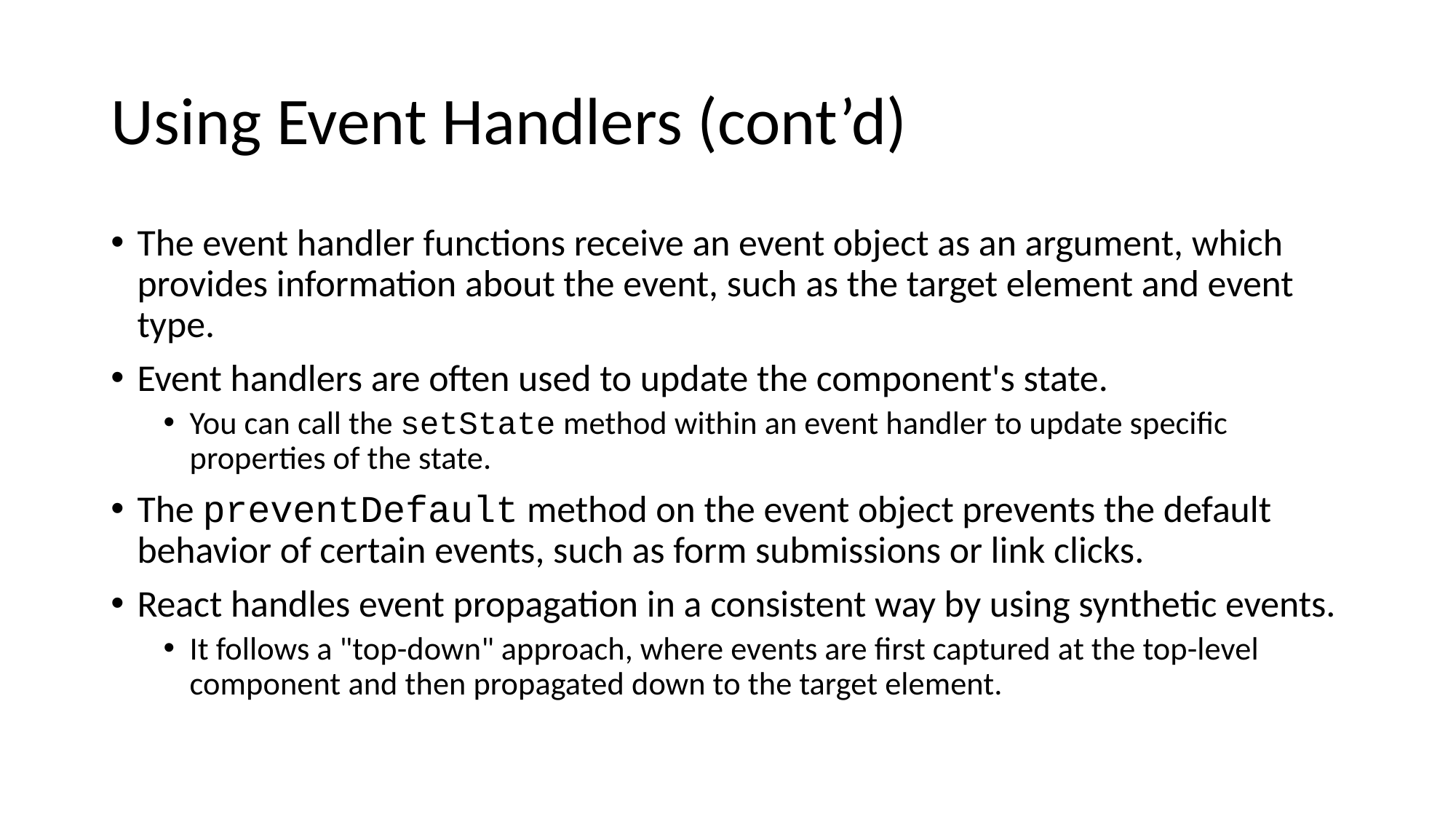

# Using Event Handlers (cont’d)
The event handler functions receive an event object as an argument, which provides information about the event, such as the target element and event type.
Event handlers are often used to update the component's state.
You can call the setState method within an event handler to update specific properties of the state.
The preventDefault method on the event object prevents the default behavior of certain events, such as form submissions or link clicks.
React handles event propagation in a consistent way by using synthetic events.
It follows a "top-down" approach, where events are first captured at the top-level component and then propagated down to the target element.